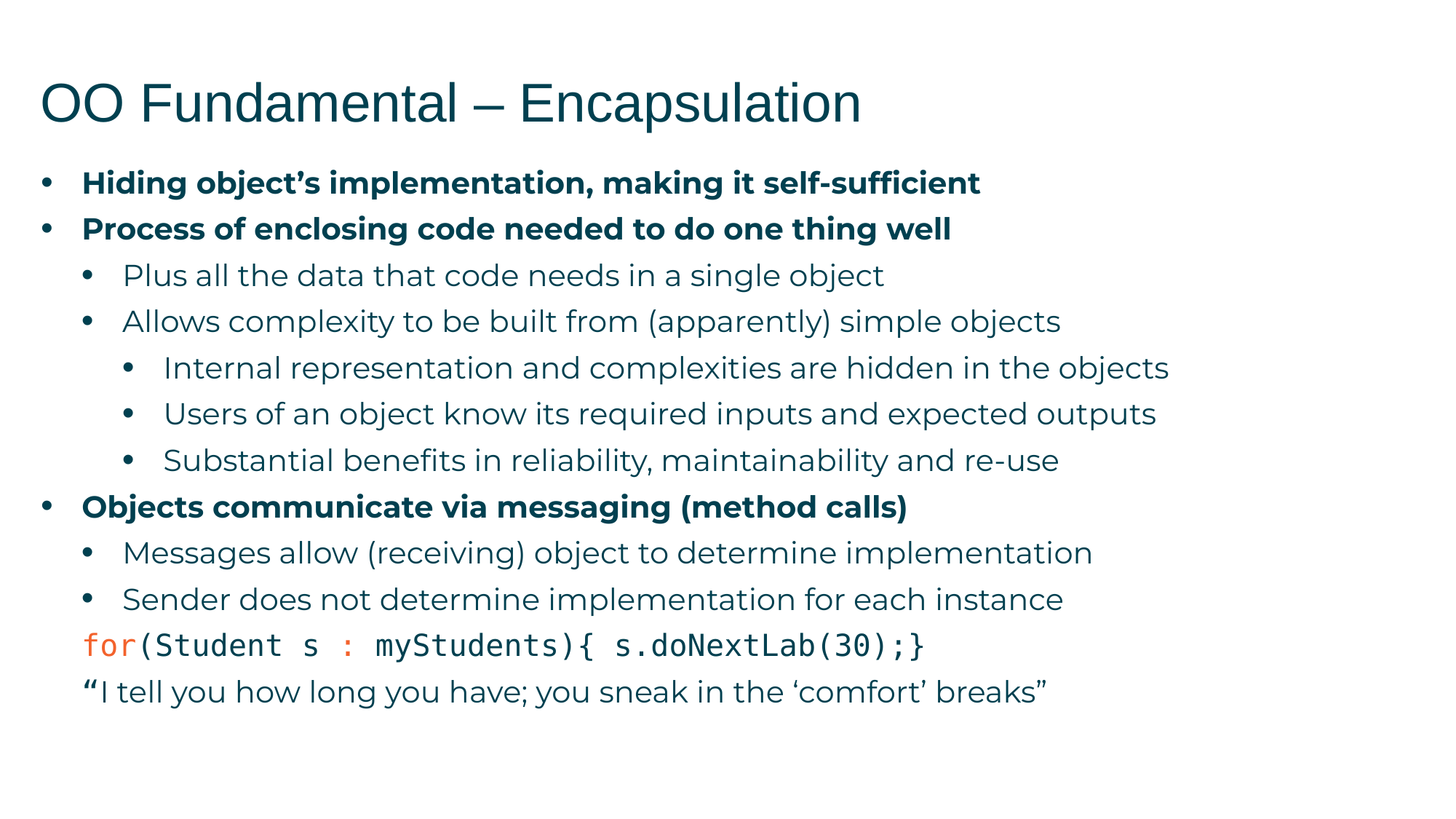

# OO Fundamental – Encapsulation
Hiding object’s implementation, making it self-sufficient
Process of enclosing code needed to do one thing well
Plus all the data that code needs in a single object
Allows complexity to be built from (apparently) simple objects
Internal representation and complexities are hidden in the objects
Users of an object know its required inputs and expected outputs
Substantial benefits in reliability, maintainability and re-use
Objects communicate via messaging (method calls)
Messages allow (receiving) object to determine implementation
Sender does not determine implementation for each instance
for(Student s : myStudents){ s.doNextLab(30);}
“I tell you how long you have; you sneak in the ‘comfort’ breaks”